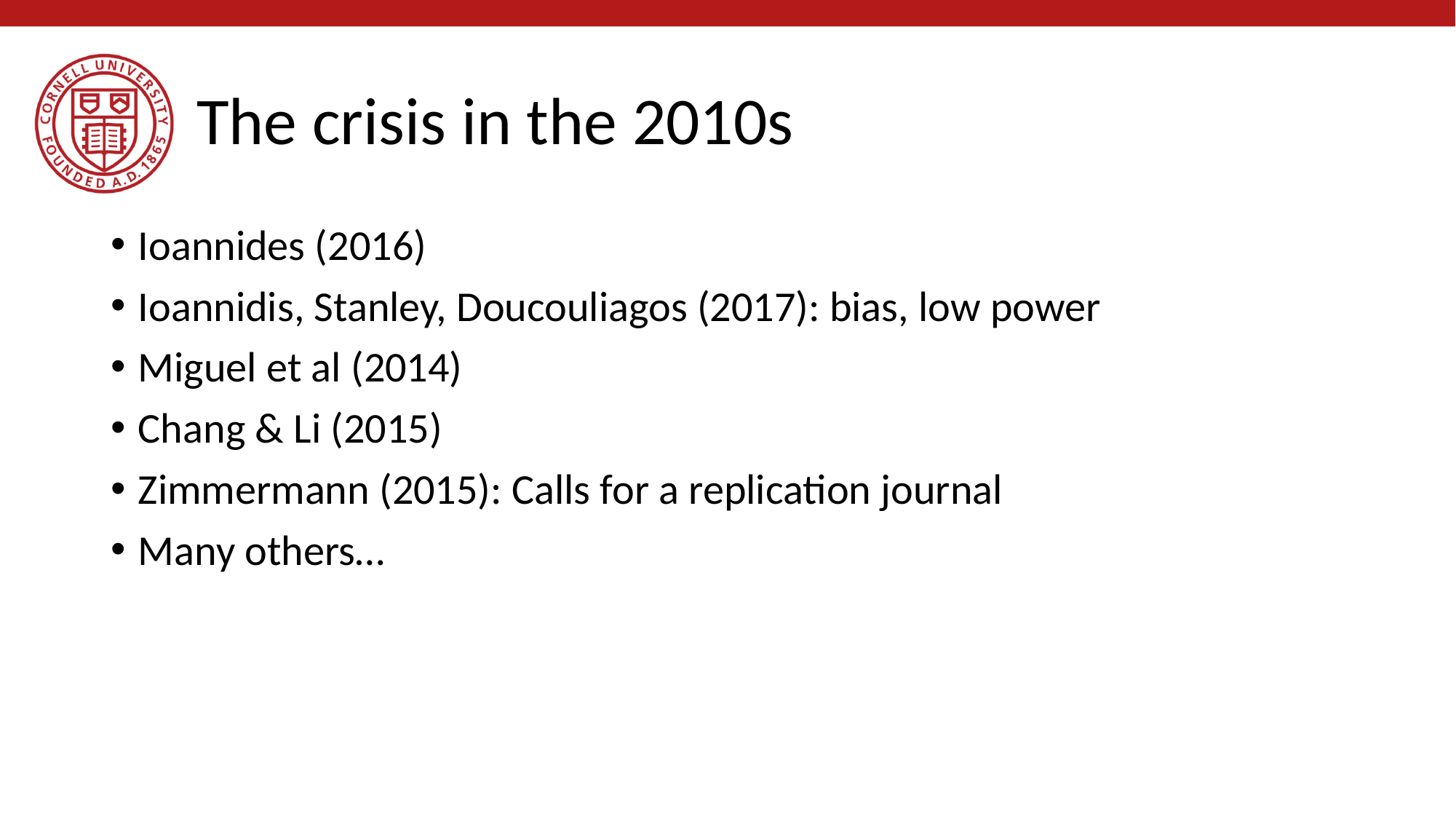

# The crisis in the 2010s
Ioannides (2016)
Ioannidis, Stanley, Doucouliagos (2017): bias, low power
Miguel et al (2014)
Chang & Li (2015)
Zimmermann (2015): Calls for a replication journal
Many others…